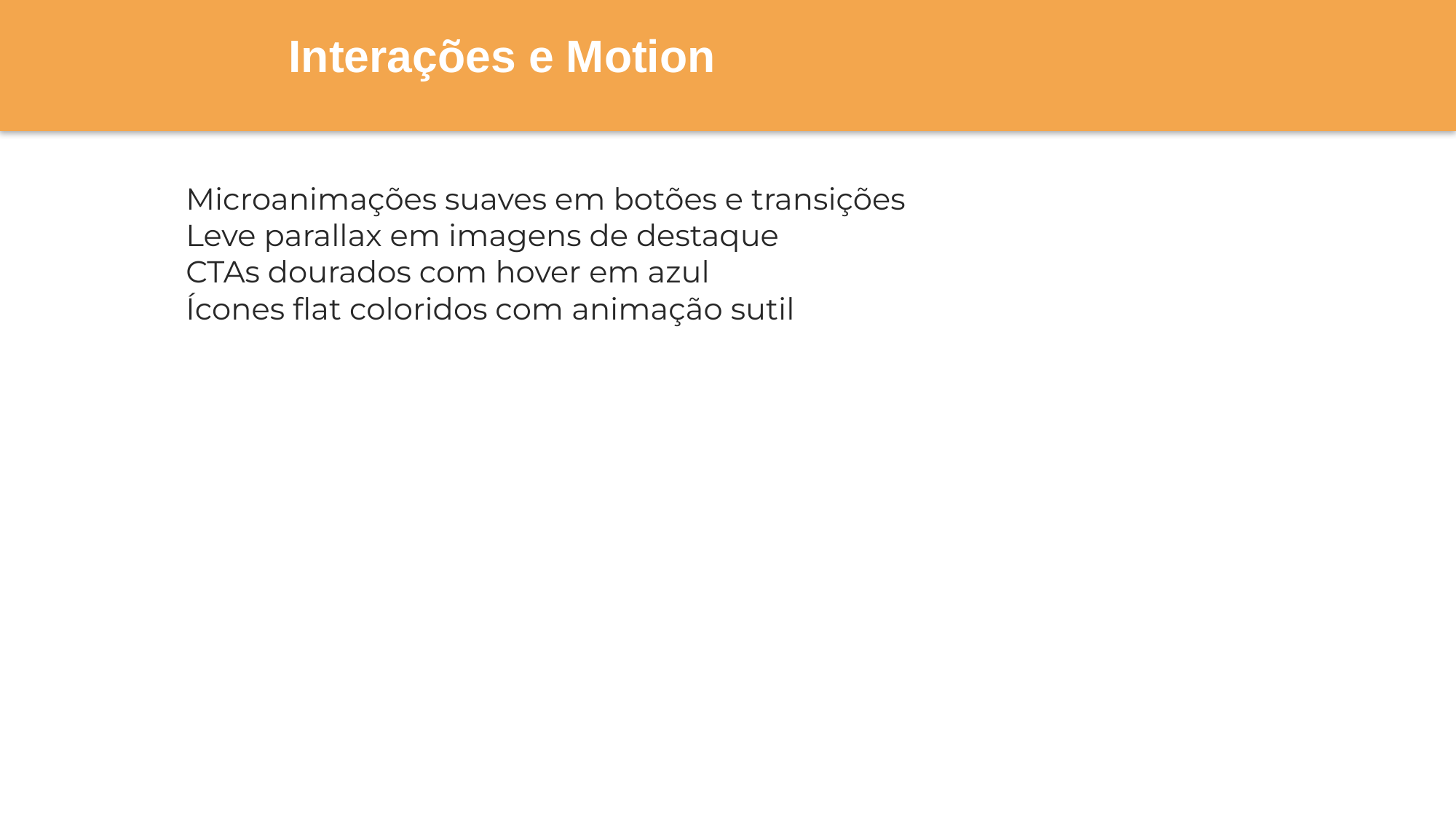

Interações e Motion
Microanimações suaves em botões e transições
Leve parallax em imagens de destaque
CTAs dourados com hover em azul
Ícones flat coloridos com animação sutil